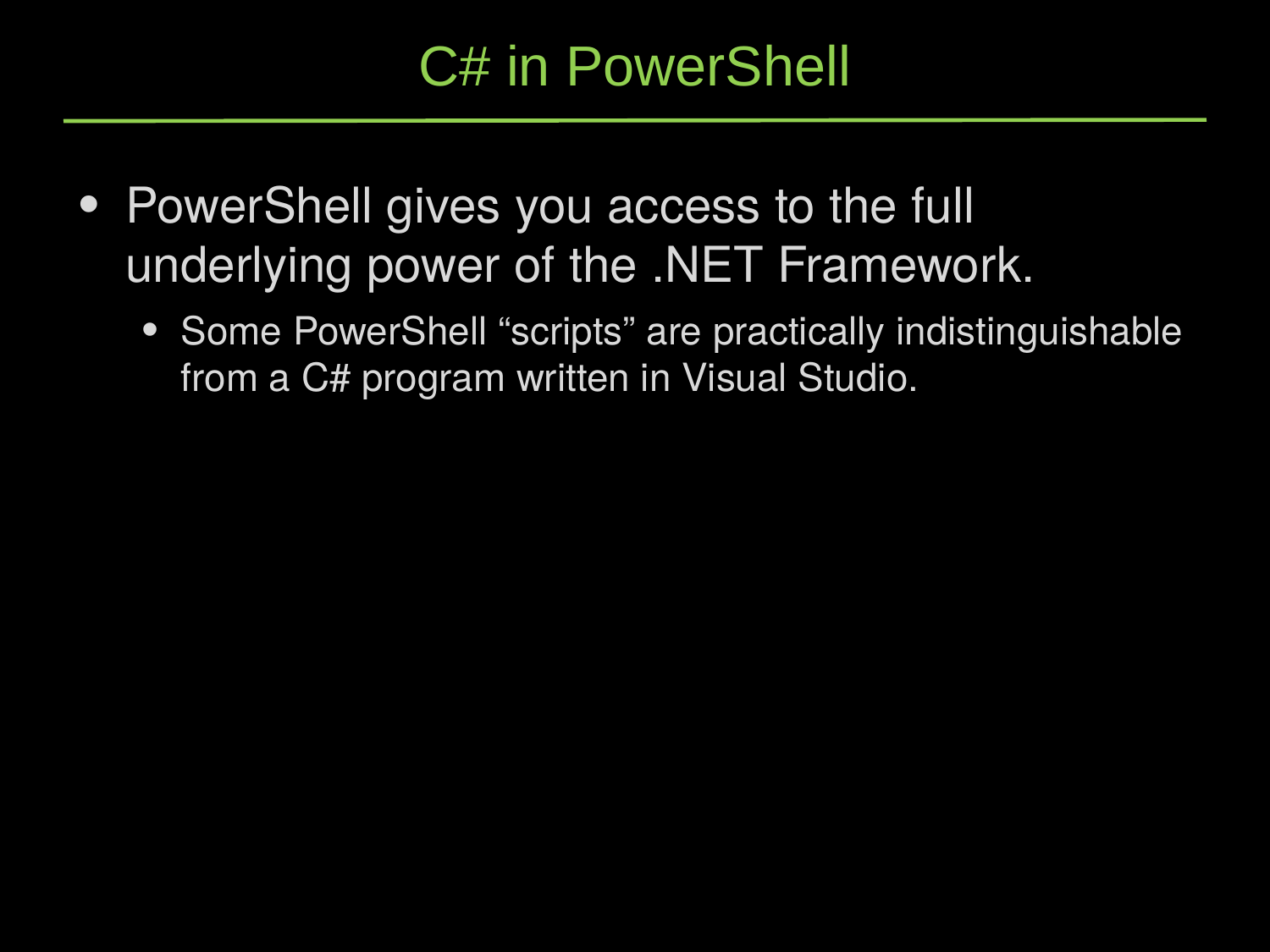

# C# in PowerShell
PowerShell gives you access to the full underlying power of the .NET Framework.
Some PowerShell “scripts” are practically indistinguishable from a C# program written in Visual Studio.